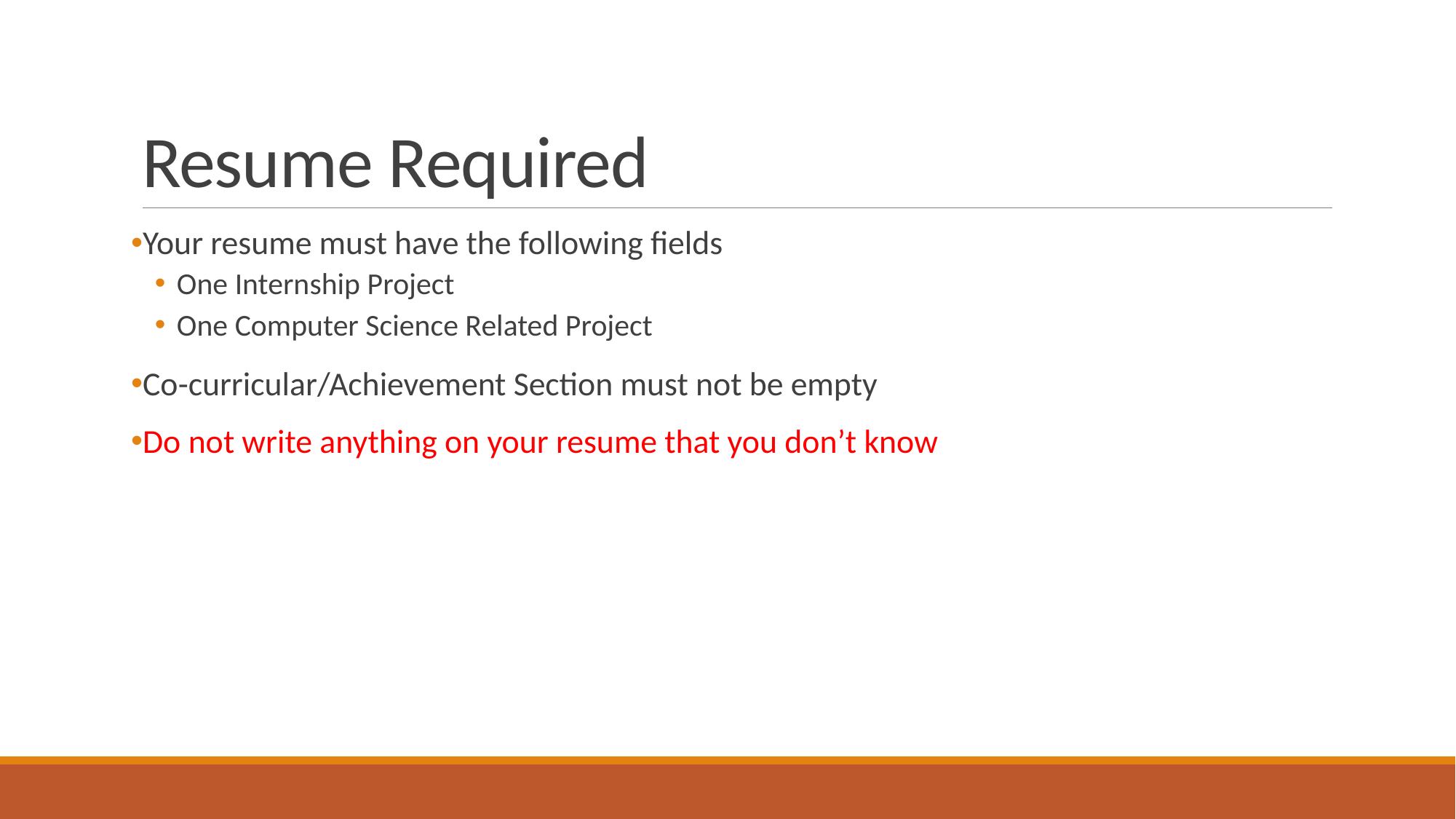

# Resume Required
Your resume must have the following fields
One Internship Project
One Computer Science Related Project
Co-curricular/Achievement Section must not be empty
Do not write anything on your resume that you don’t know